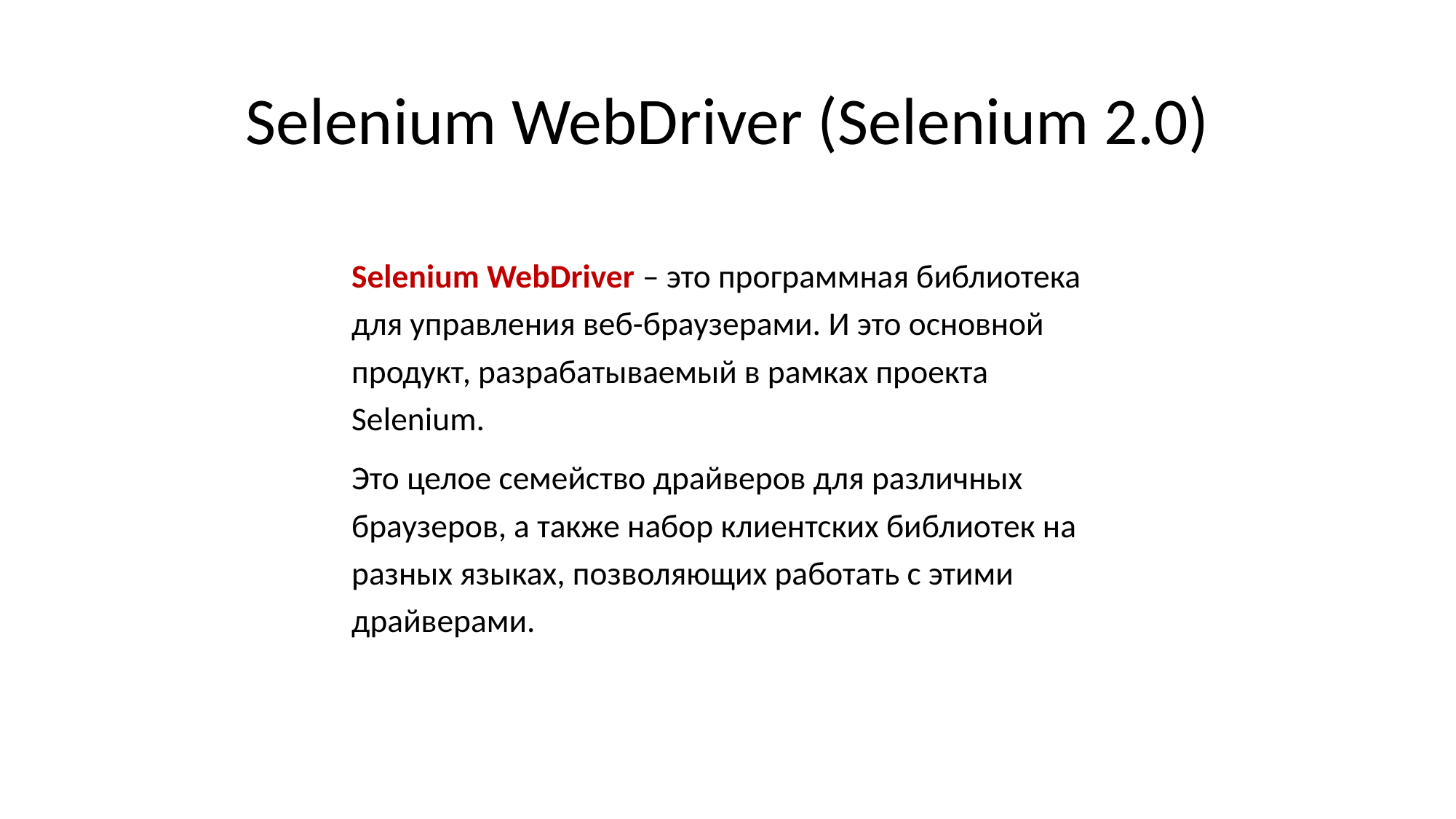

# Selenium WebDriver (Selenium 2.0)
Selenium WebDriver – это программная библиотека для управления веб-браузерами. И это основной продукт, разрабатываемый в рамках проекта Selenium.
Это целое семейство драйверов для различных браузеров, а также набор клиентских библиотек на разных языках, позволяющих работать с этими драйверами.